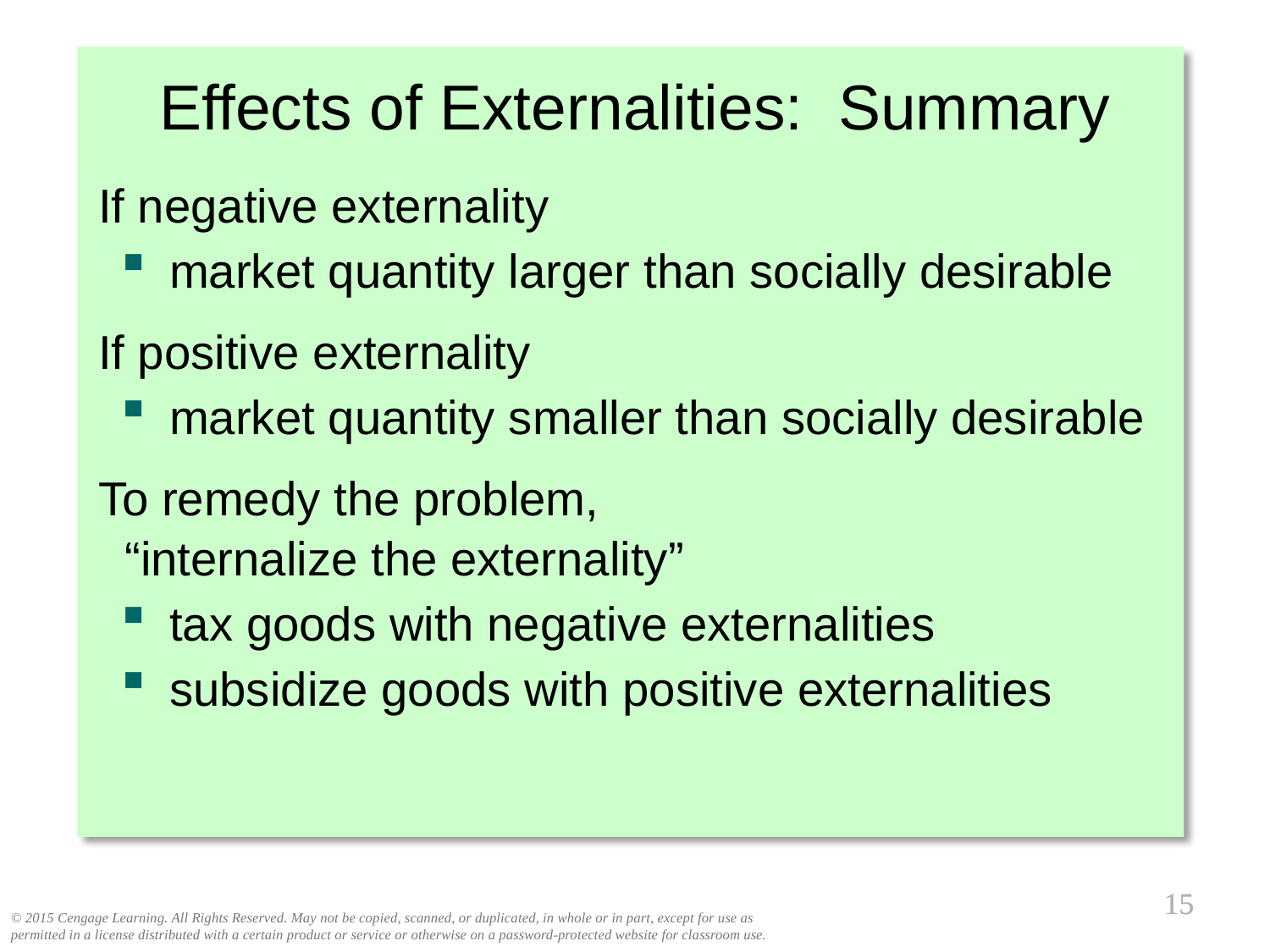

If negative externality
market quantity larger than socially desirable
If positive externality
market quantity smaller than socially desirable
To remedy the problem,
  “internalize the externality”
tax goods with negative externalities
subsidize goods with positive externalities
Effects of Externalities:  Summary